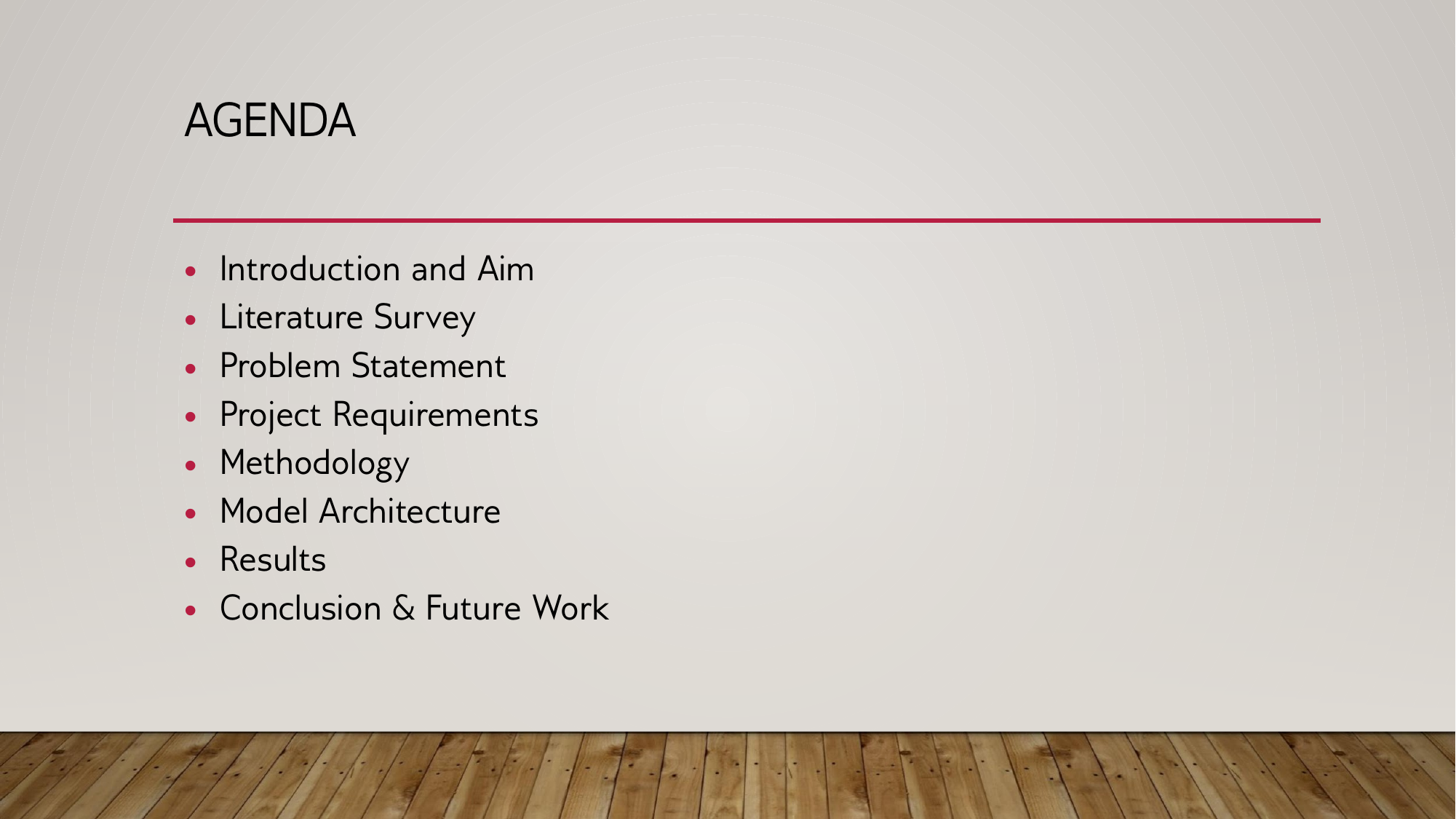

# AGENDA
Introduction and Aim
Literature Survey
Problem Statement
Project Requirements
Methodology
Model Architecture
Results
Conclusion & Future Work